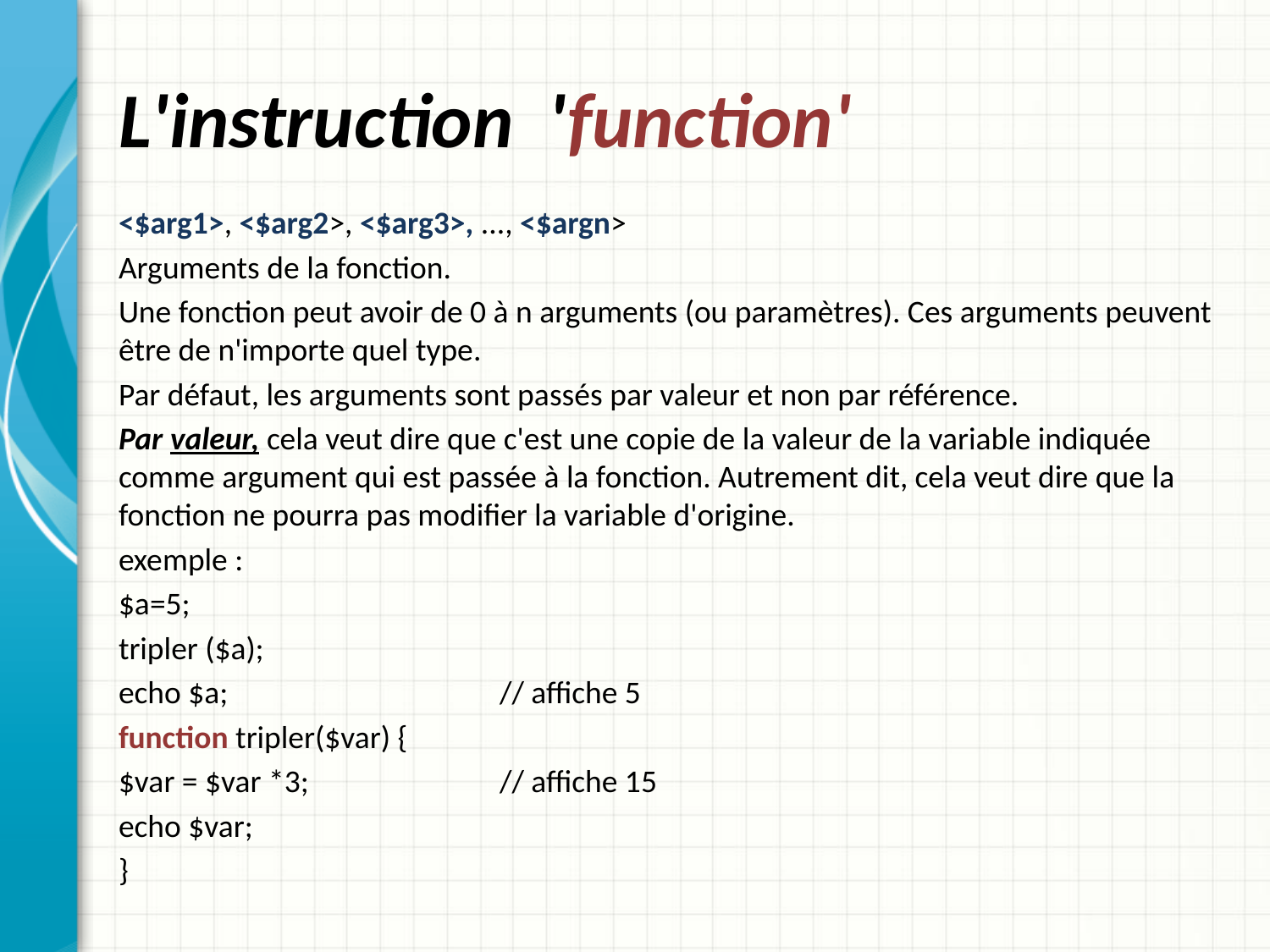

# L'instruction  'function'
<$arg1>, <$arg2>, <$arg3>, ..., <$argn>
Arguments de la fonction.
Une fonction peut avoir de 0 à n arguments (ou paramètres). Ces arguments peuvent être de n'importe quel type.
Par défaut, les arguments sont passés par valeur et non par référence.
Par valeur, cela veut dire que c'est une copie de la valeur de la variable indiquée comme argument qui est passée à la fonction. Autrement dit, cela veut dire que la fonction ne pourra pas modifier la variable d'origine.
exemple :
$a=5;
tripler ($a);
echo $a;			// affiche 5
function tripler($var) {
$var = $var *3;		// affiche 15
echo $var;
}